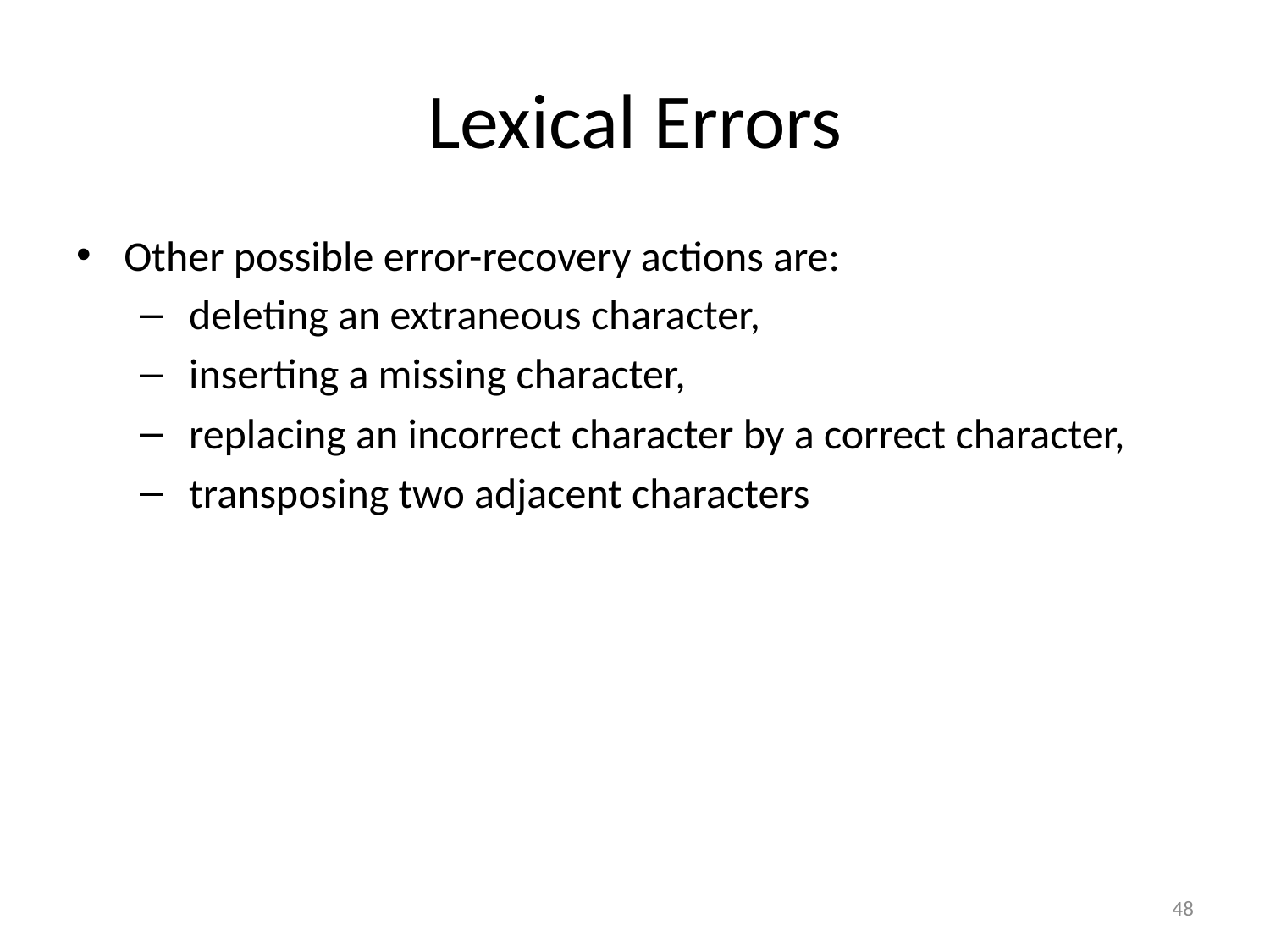

# Lexical Errors
Other possible error-recovery actions are:
 deleting an extraneous character,
 inserting a missing character,
 replacing an incorrect character by a correct character,
 transposing two adjacent characters
48